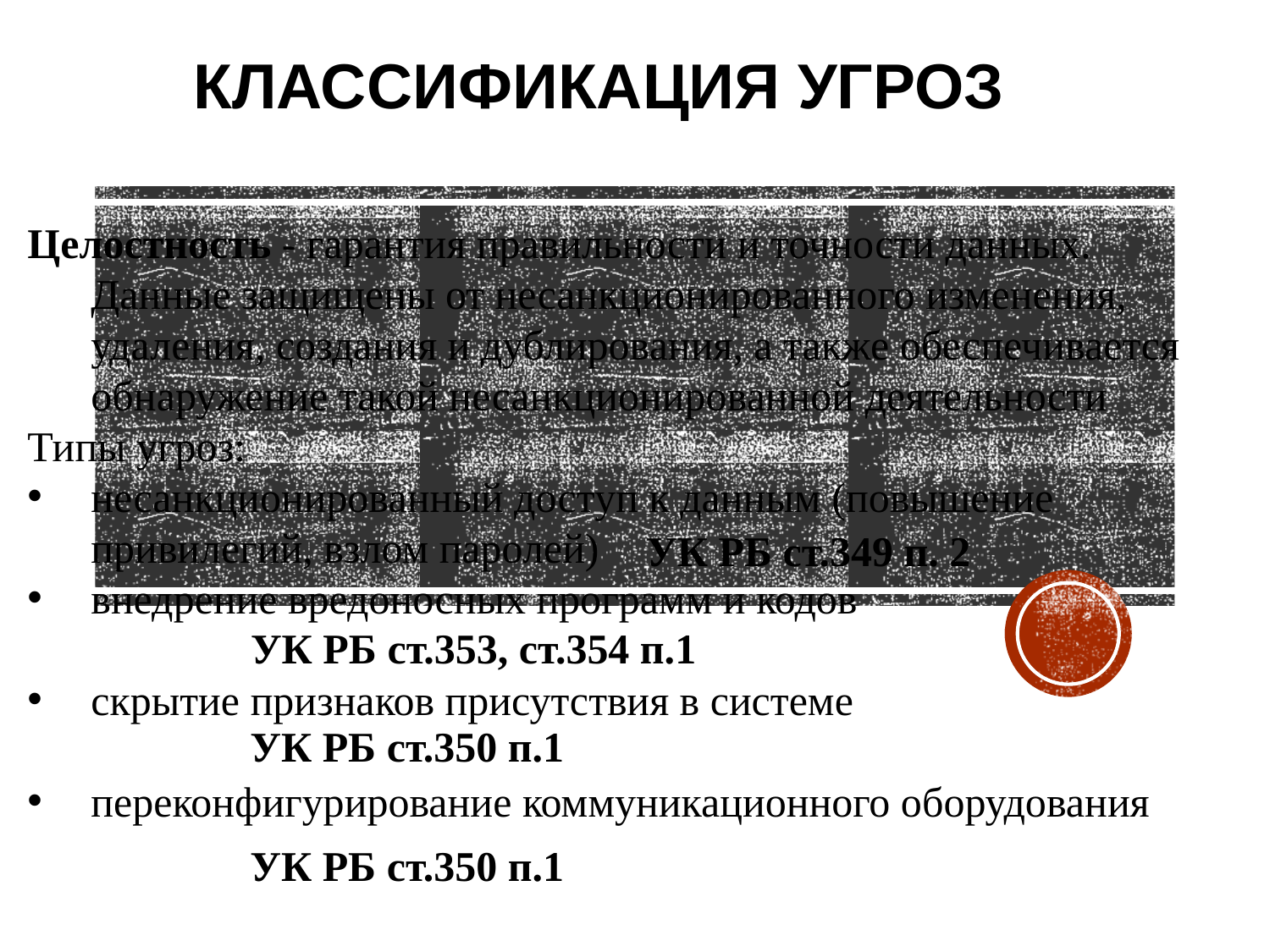

# Классификация угроз

Целостность - гарантия правильности и точности данных. Данные защищены от несанкционированного изменения, удаления, создания и дублирования, а также обеспечивается обнаружение такой несанкционированной деятельности
Типы угроз:
несанкционированный доступ к данным (повышение привилегий, взлом паролей)
внедрение вредоносных программ и кодов

скрытие признаков присутствия в системе

переконфигурирование коммуникационного оборудования

УК РБ ст.349 п. 2
УК РБ ст.353, ст.354 п.1

УК РБ ст.350 п.1
УК РБ ст.350 п.1